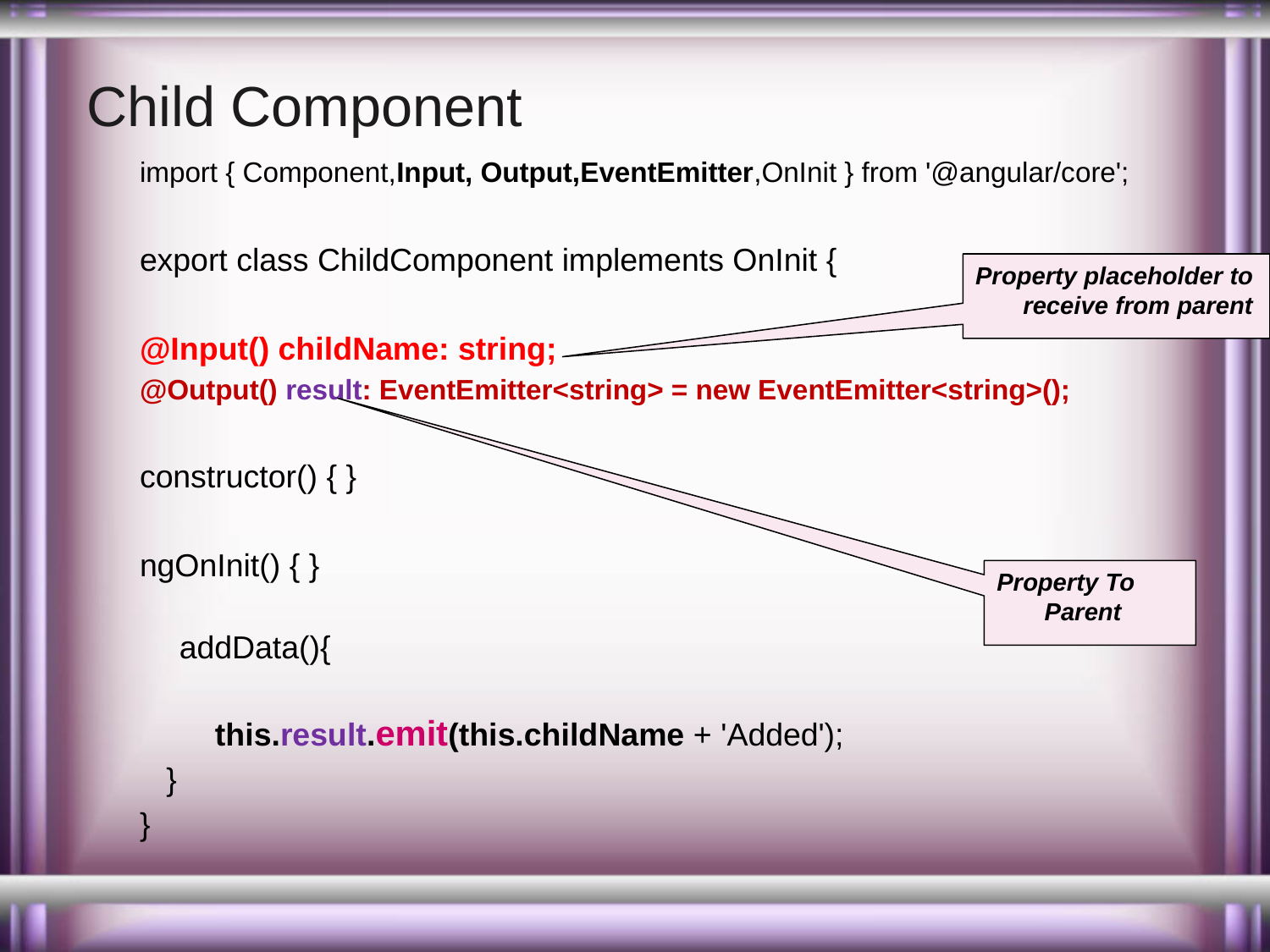

# Child Component
import { Component,Input, Output,EventEmitter,OnInit } from '@angular/core';

export class ChildComponent implements OnInit {

@Input() childName: string;
@Output() result: EventEmitter<string> = new EventEmitter<string>();

constructor() { }

ngOnInit() { }
addData(){
    this.result.emit(this.childName + 'Added');
   }
}

Property placeholder to receive from parent
Property To  Parent